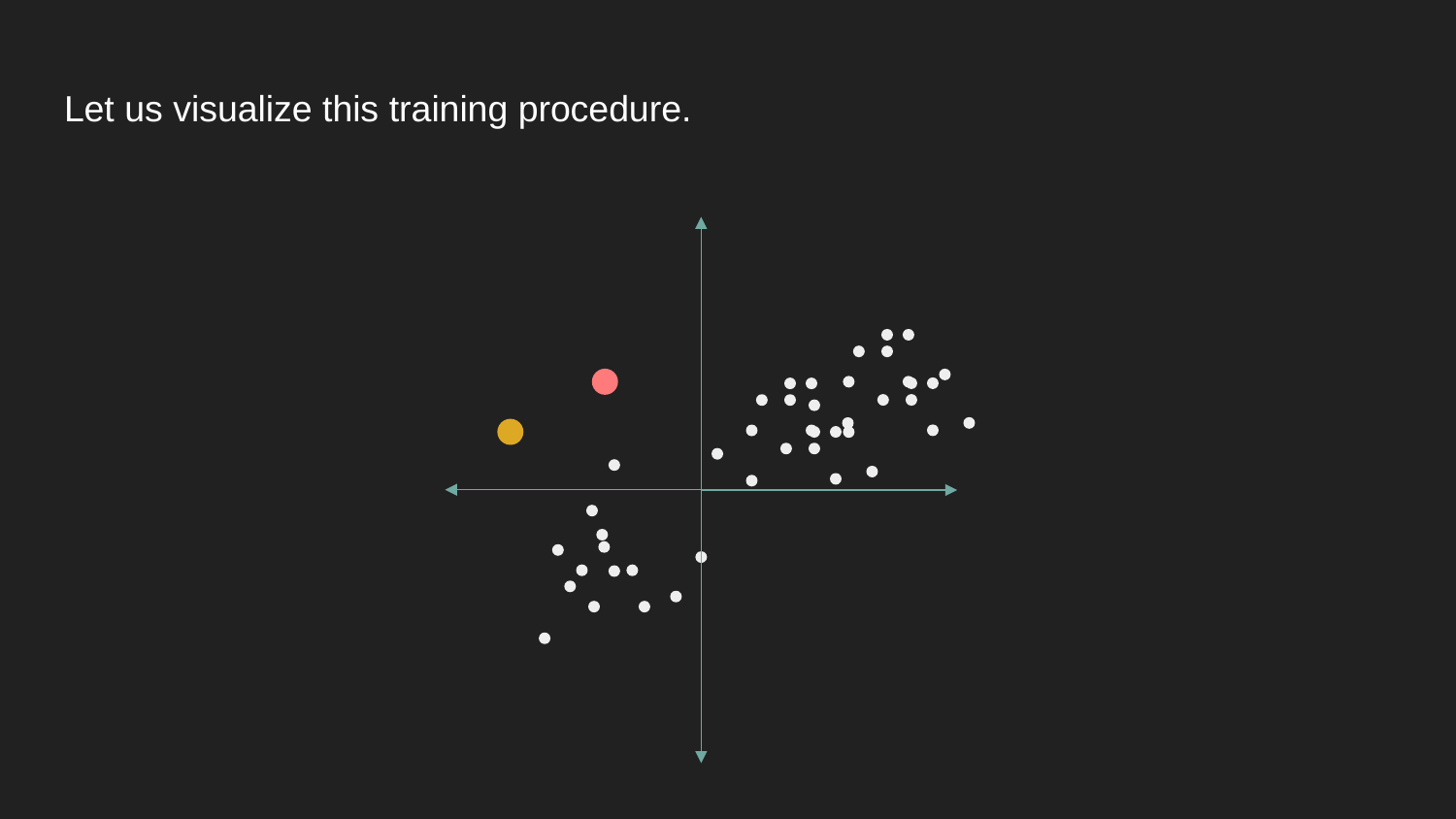

# Let us visualize this training procedure.